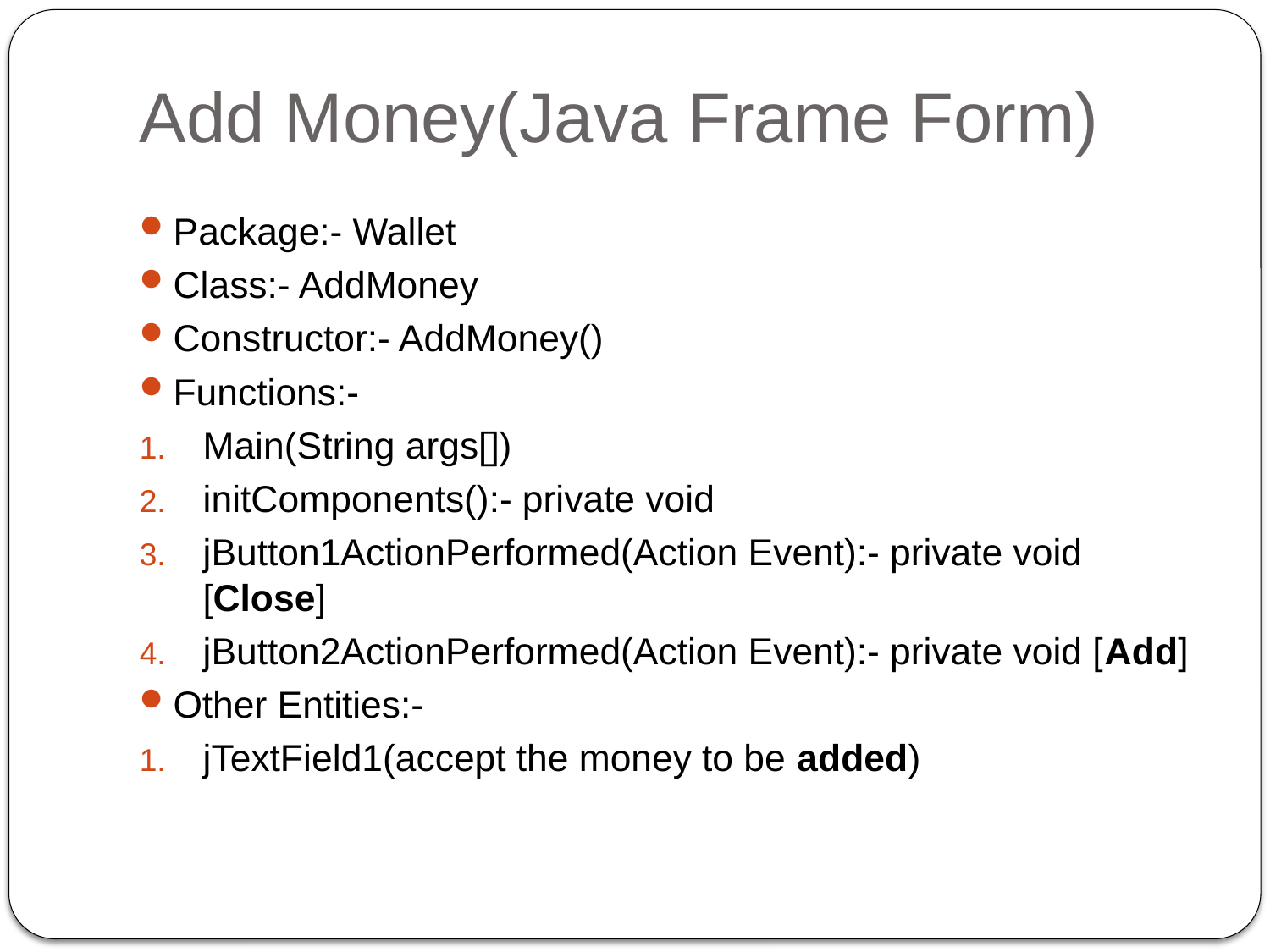

# Add Money(Java Frame Form)
Package:- Wallet
Class:- AddMoney
Constructor:- AddMoney()
Functions:-
Main(String args[])
initComponents():- private void
jButton1ActionPerformed(Action Event):- private void [Close]
jButton2ActionPerformed(Action Event):- private void [Add]
Other Entities:-
jTextField1(accept the money to be added)